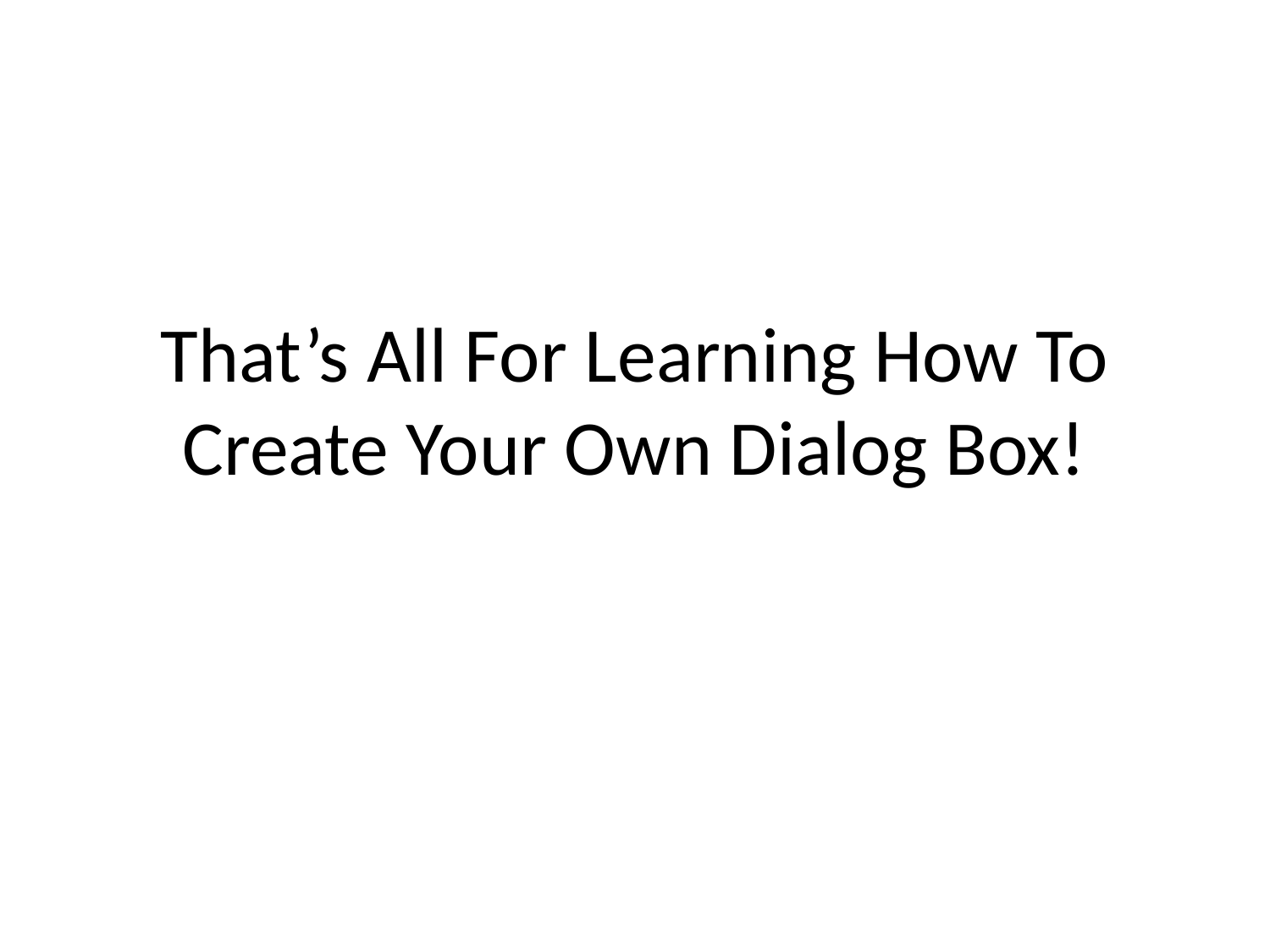

# That’s All For Learning How To Create Your Own Dialog Box!